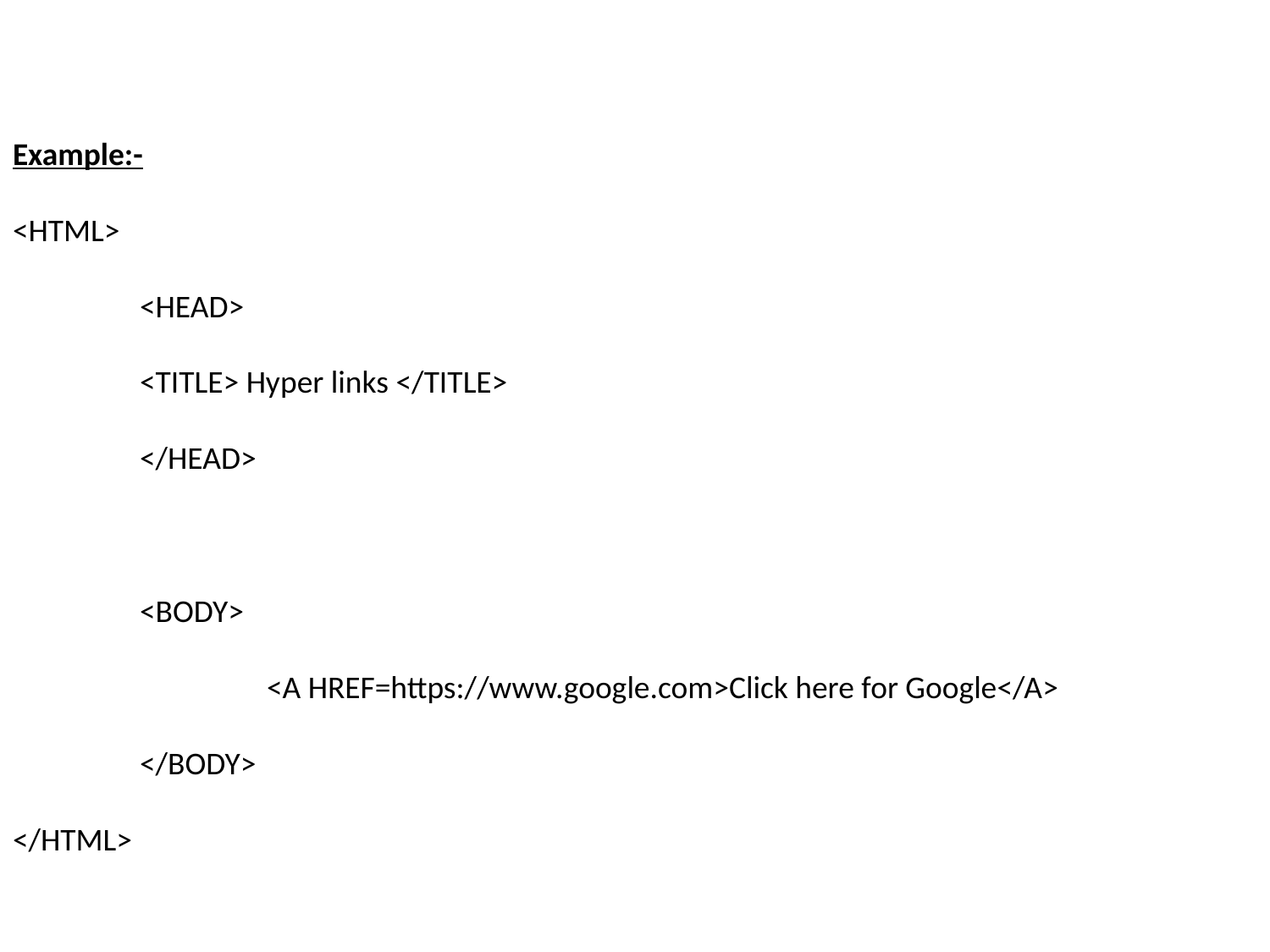

# Example:- <HTML> <HEAD> <TITLE> Hyper links </TITLE> </HEAD> <BODY> <A HREF=https://www.google.com>Click here for Google</A> </BODY> </HTML>